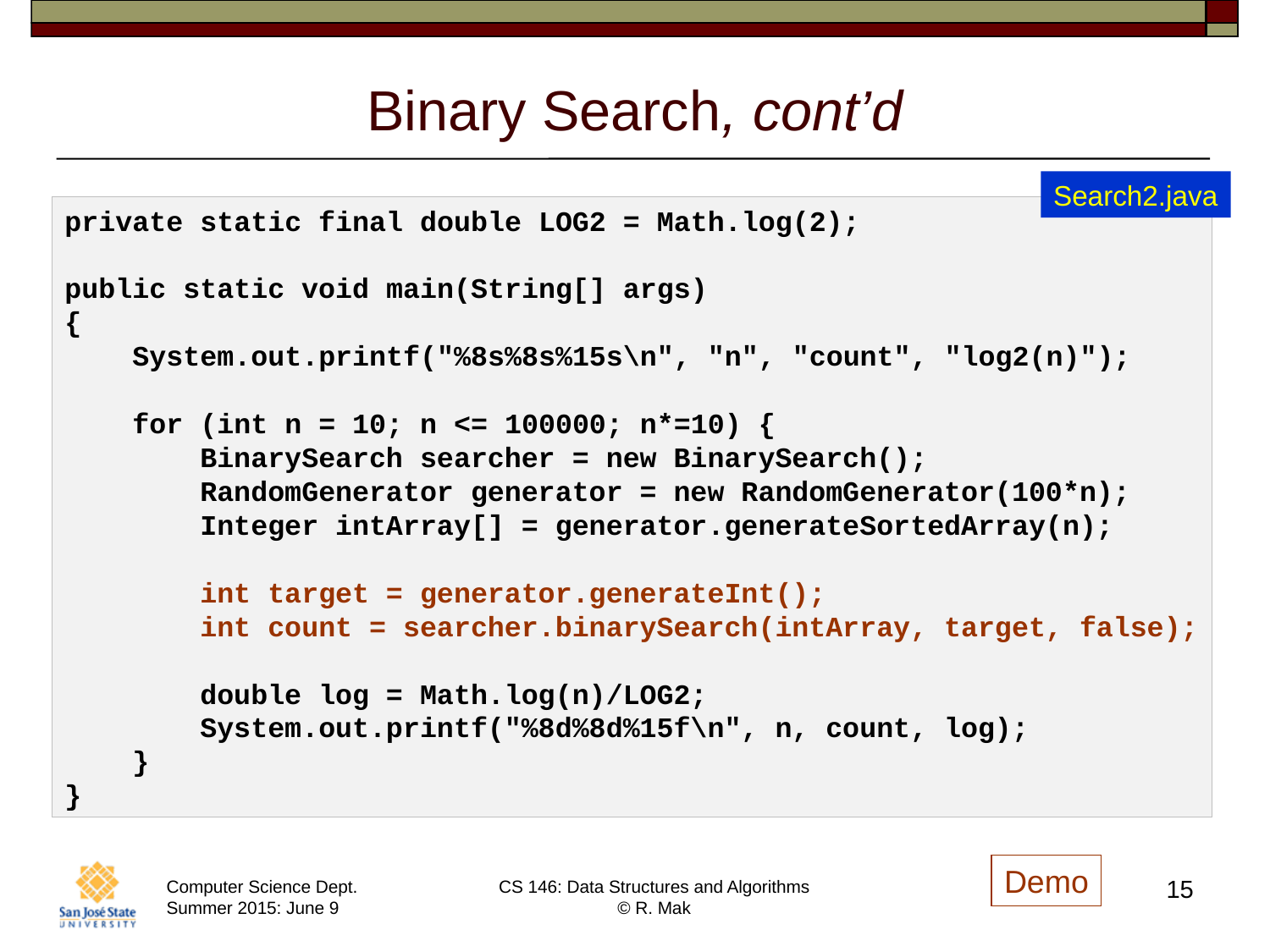

# Binary Search, cont’d
Search2.java
private static final double LOG2 = Math.log(2);

public static void main(String[] args)
{
    System.out.printf("%8s%8s%15s\n", "n", "count", "log2(n)");

    for (int n = 10; n <= 100000; n*=10) {
        BinarySearch searcher = new BinarySearch();
        RandomGenerator generator = new RandomGenerator(100*n);
        Integer intArray[] = generator.generateSortedArray(n);

        int target = generator.generateInt();
        int count = searcher.binarySearch(intArray, target, false);

        double log = Math.log(n)/LOG2;
        System.out.printf("%8d%8d%15f\n", n, count, log);
    }
}
Demo
15